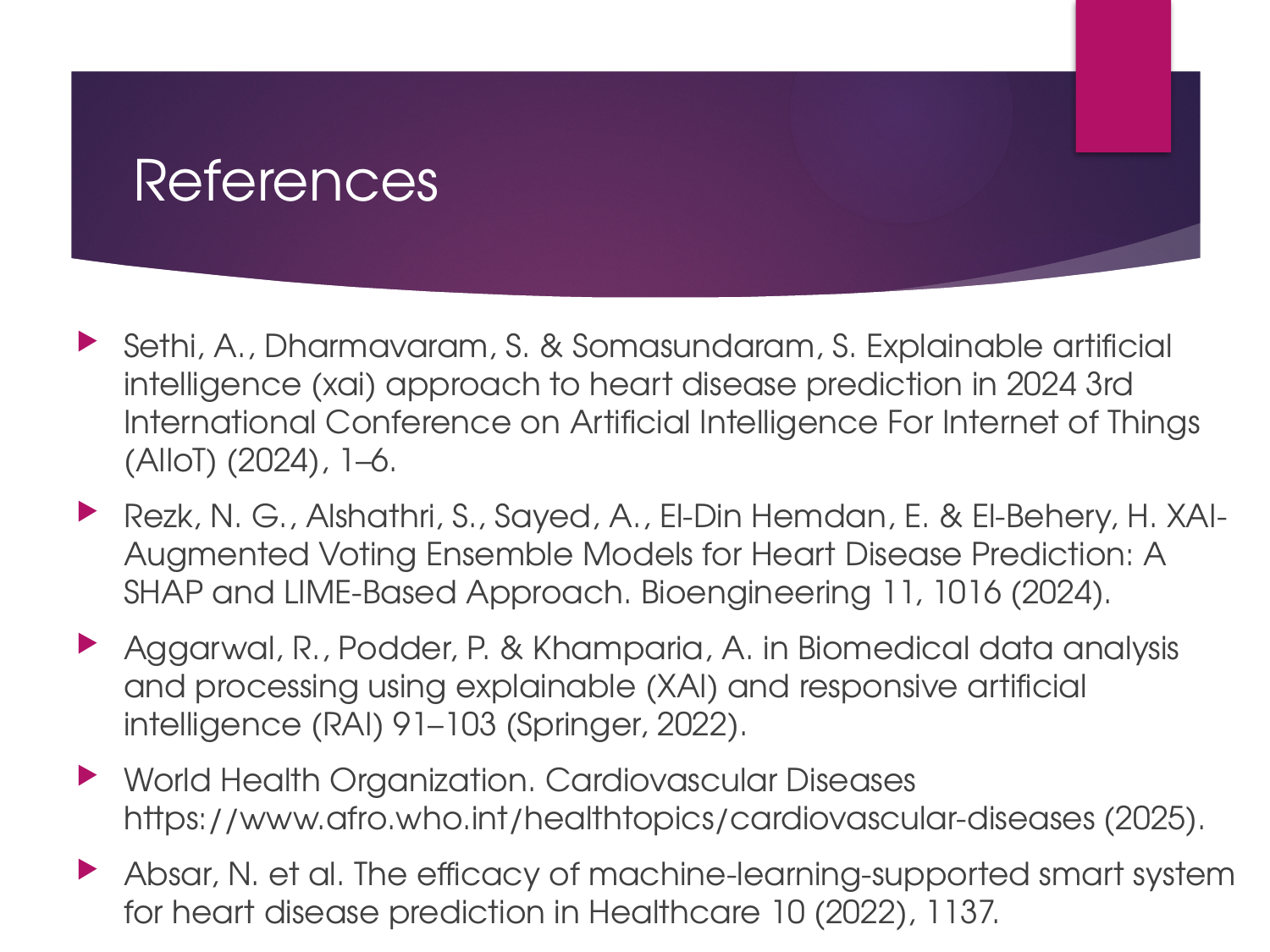

# References
Sethi, A., Dharmavaram, S. & Somasundaram, S. Explainable artificial intelligence (xai) approach to heart disease prediction in 2024 3rd International Conference on Artificial Intelligence For Internet of Things (AIIoT) (2024), 1–6.
Rezk, N. G., Alshathri, S., Sayed, A., El-Din Hemdan, E. & El-Behery, H. XAI-Augmented Voting Ensemble Models for Heart Disease Prediction: A SHAP and LIME-Based Approach. Bioengineering 11, 1016 (2024).
Aggarwal, R., Podder, P. & Khamparia, A. in Biomedical data analysis and processing using explainable (XAI) and responsive artificial intelligence (RAI) 91–103 (Springer, 2022).
World Health Organization. Cardiovascular Diseases https://www.afro.who.int/healthtopics/cardiovascular-diseases (2025).
Absar, N. et al. The efficacy of machine-learning-supported smart system for heart disease prediction in Healthcare 10 (2022), 1137.